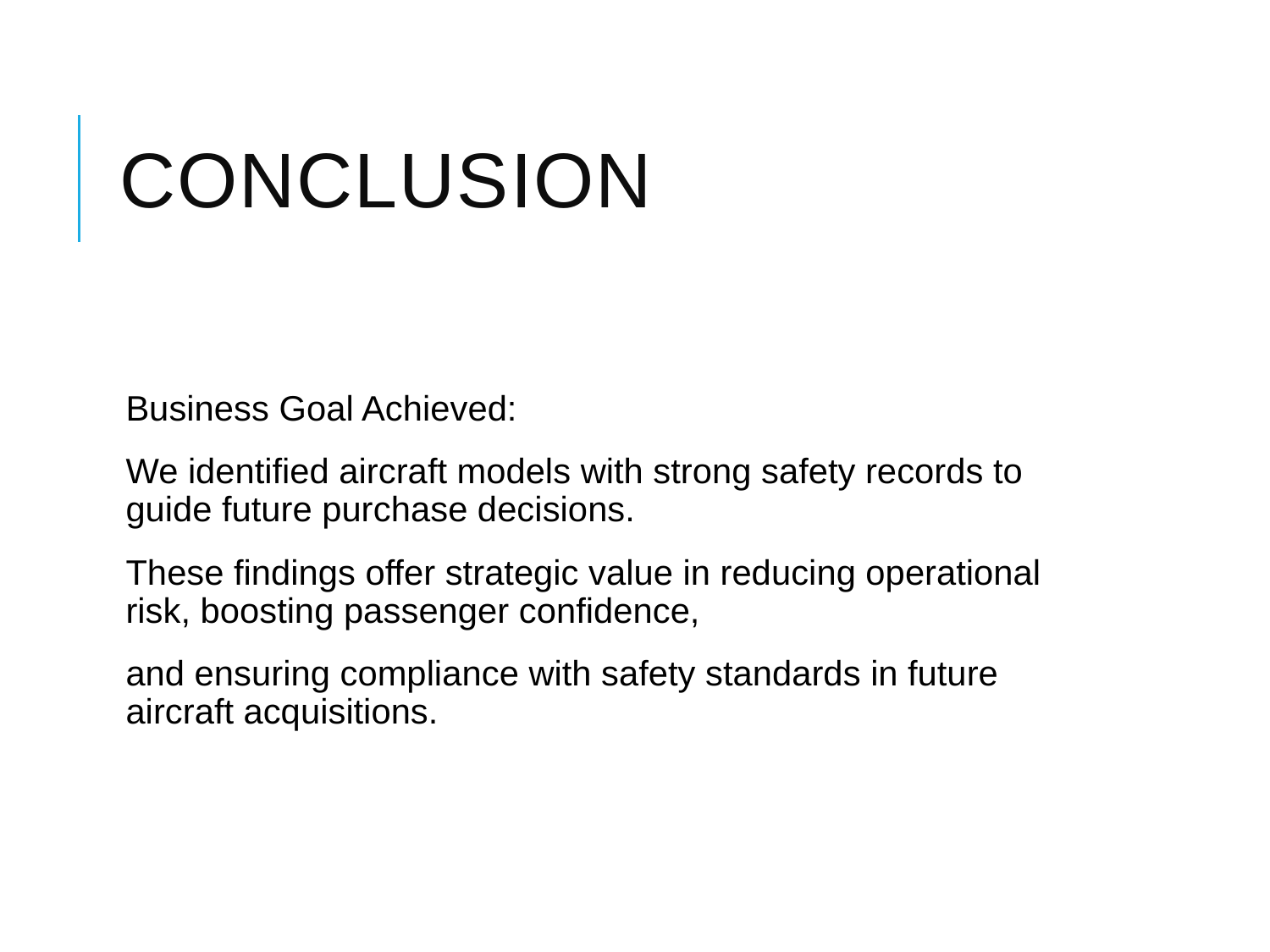

# Conclusion

Business Goal Achieved:
We identified aircraft models with strong safety records to guide future purchase decisions.
These findings offer strategic value in reducing operational risk, boosting passenger confidence,
and ensuring compliance with safety standards in future aircraft acquisitions.